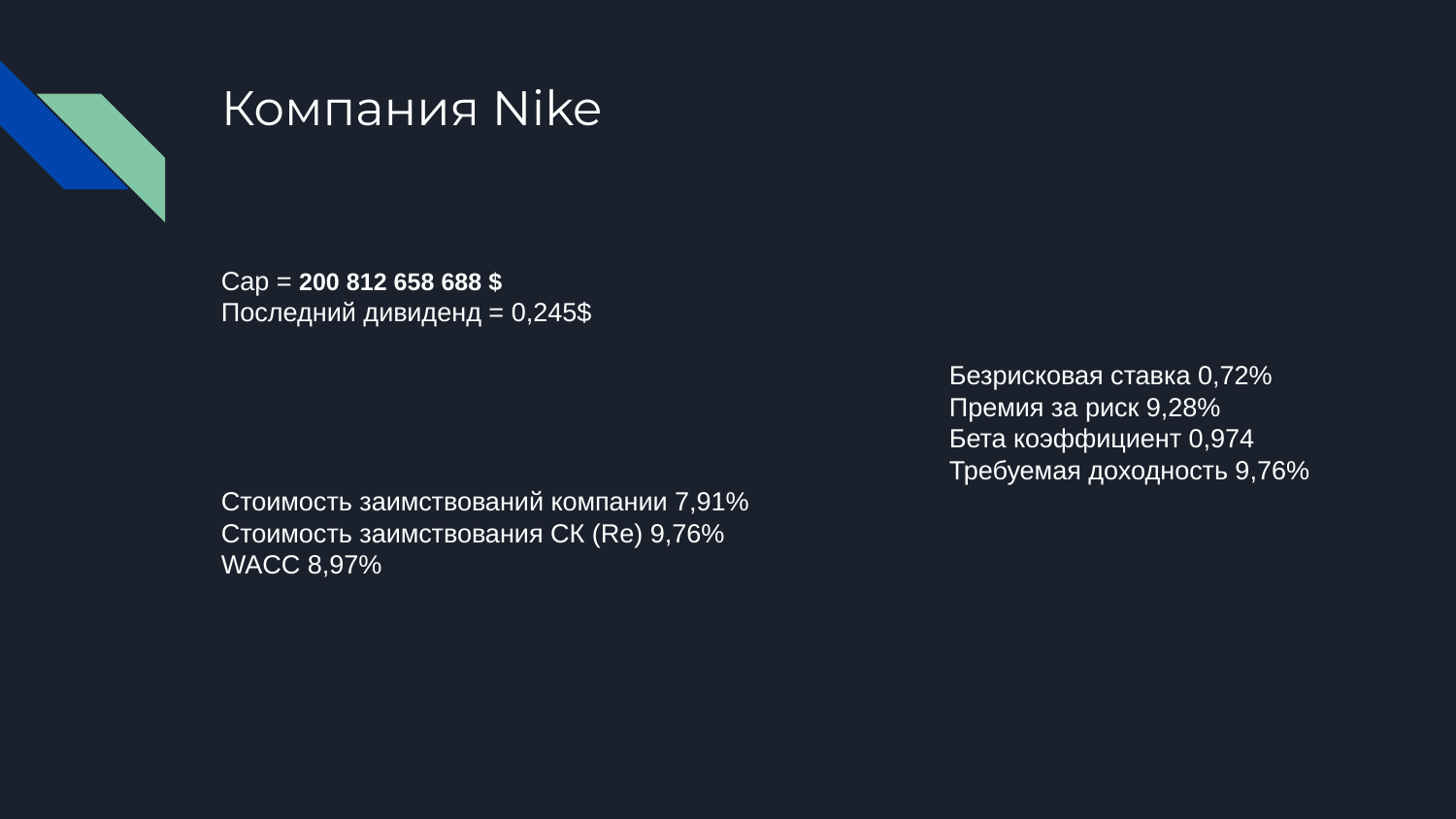

# Компания Nike
Cap = 200 812 658 688 $
Последний дивиденд = 0,245$

Безрисковая ставка 0,72%
Премия за риск 9,28%
Бета коэффициент 0,974
Требуемая доходность 9,76%
Стоимость заимствований компании 7,91%
Стоимость заимствования СК (Re) 9,76%
WACC 8,97%